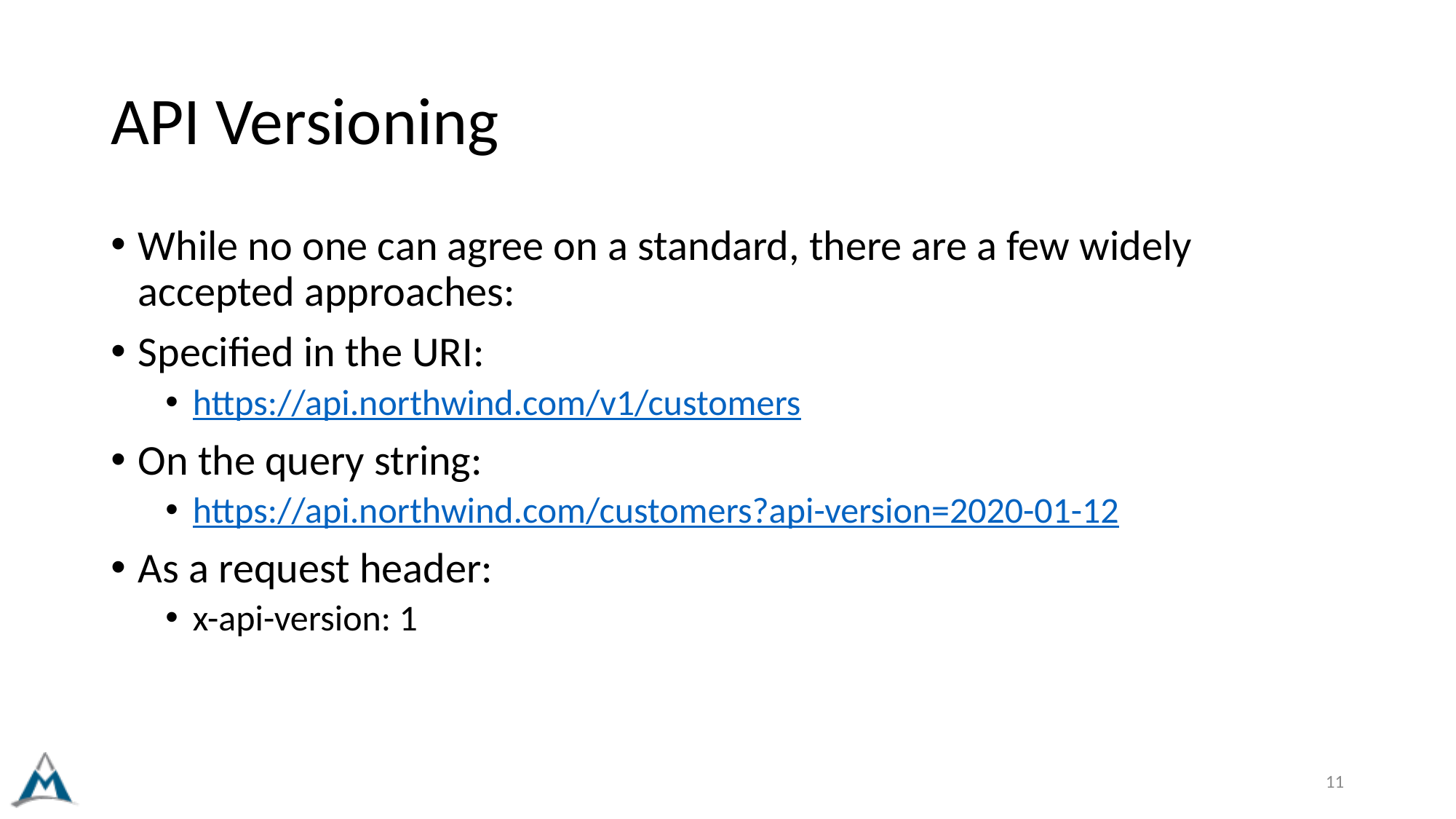

# API Versioning
While no one can agree on a standard, there are a few widely accepted approaches:
Specified in the URI:
https://api.northwind.com/v1/customers
On the query string:
https://api.northwind.com/customers?api-version=2020-01-12
As a request header:
x-api-version: 1

11